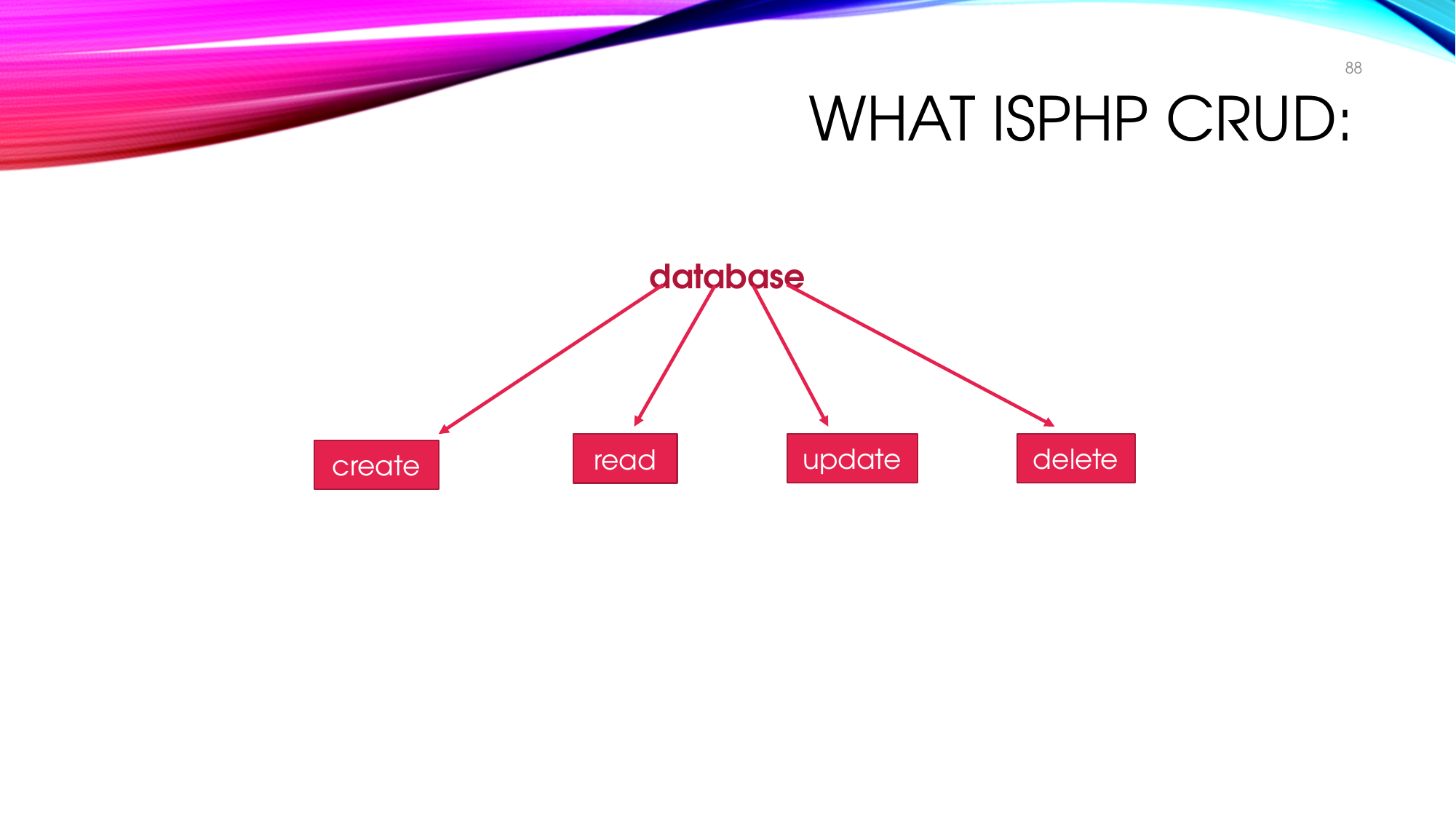

88
# What isphp crud:

database

update
delete
read
create